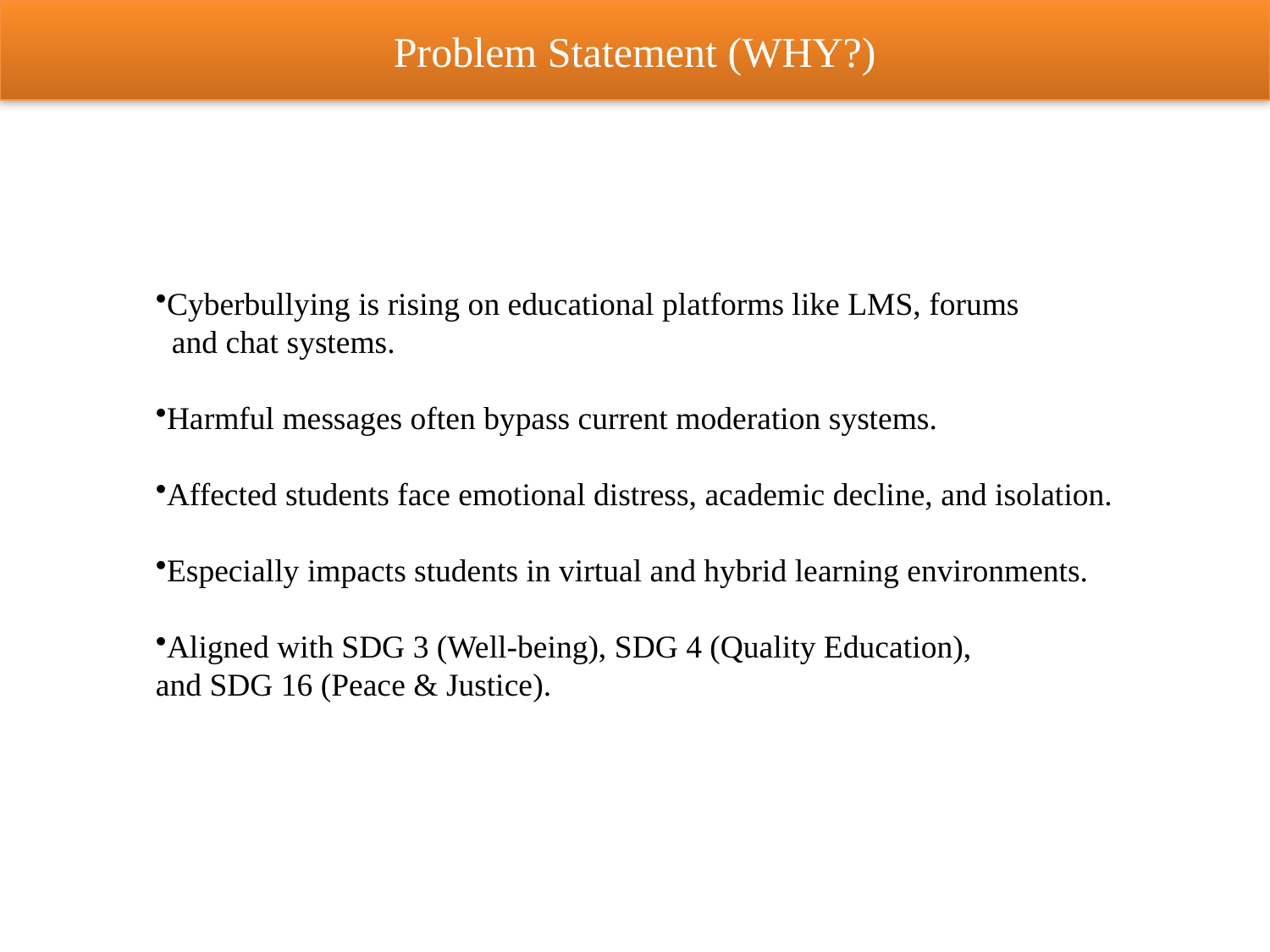

Problem Statement (WHY?)
Cyberbullying is rising on educational platforms like LMS, forums
  and chat systems.
Harmful messages often bypass current moderation systems.
Affected students face emotional distress, academic decline, and isolation.
Especially impacts students in virtual and hybrid learning environments.
Aligned with SDG 3 (Well-being), SDG 4 (Quality Education),
and SDG 16 (Peace & Justice).